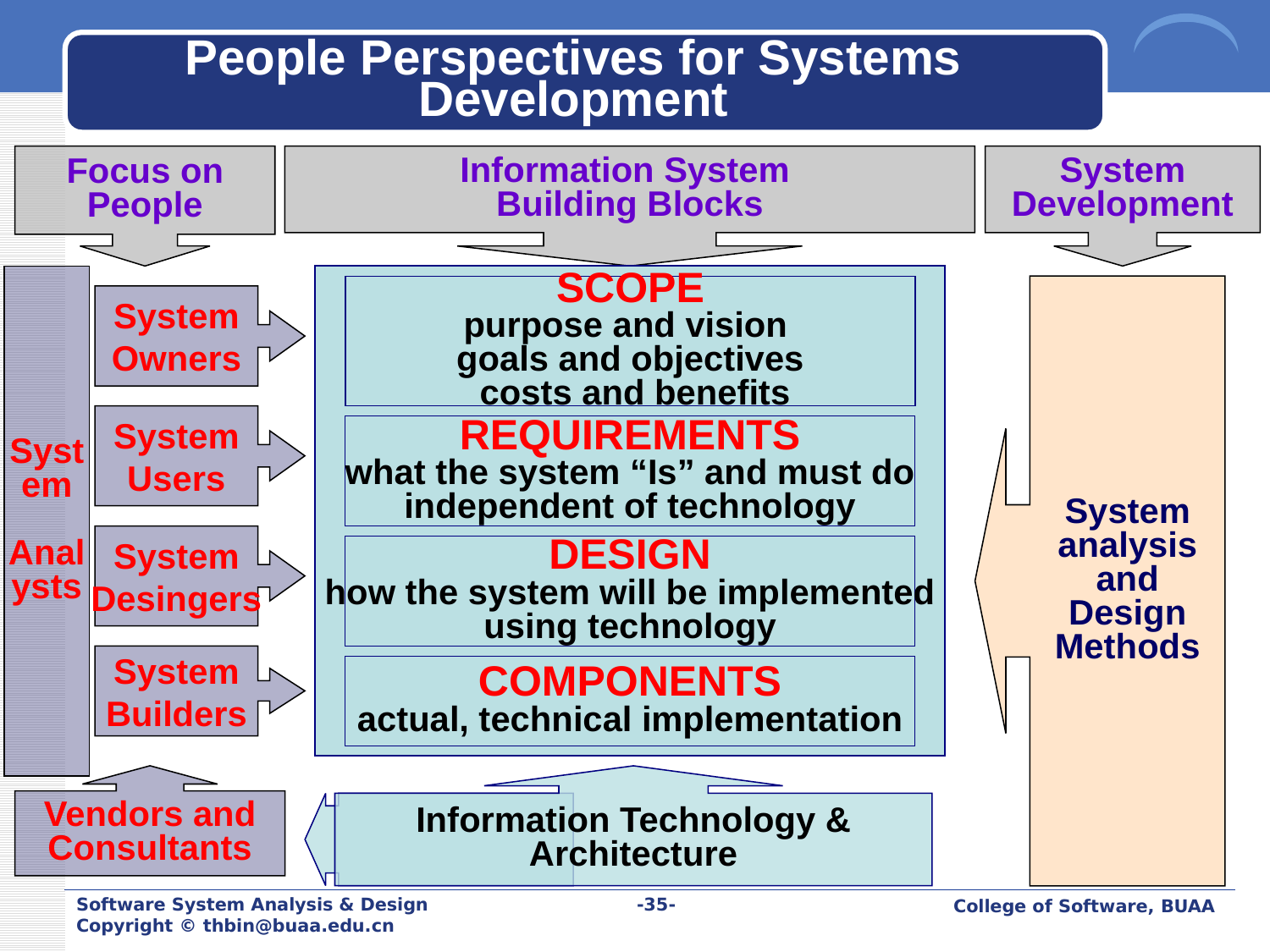

People Perspectives for Systems Development
Focus on
People
Information System
Building Blocks
System
Development
Syst
em
Anal
ysts

SCOPE
purpose and vision
goals and objectives
 costs and benefits
System
analysis
and
Design
Methods
System
Owners
System
Users
REQUIREMENTS
what the system “Is” and must do
independent of technology
System
Desingers
DESIGN
how the system will be implemented
using technology
System
Builders
COMPONENTS
actual, technical implementation
Vendors and
Consultants
Information Technology &
Architecture

Software System Analysis & Design
Copyright © thbin@buaa.edu.cn
-35-
College of Software, BUAA